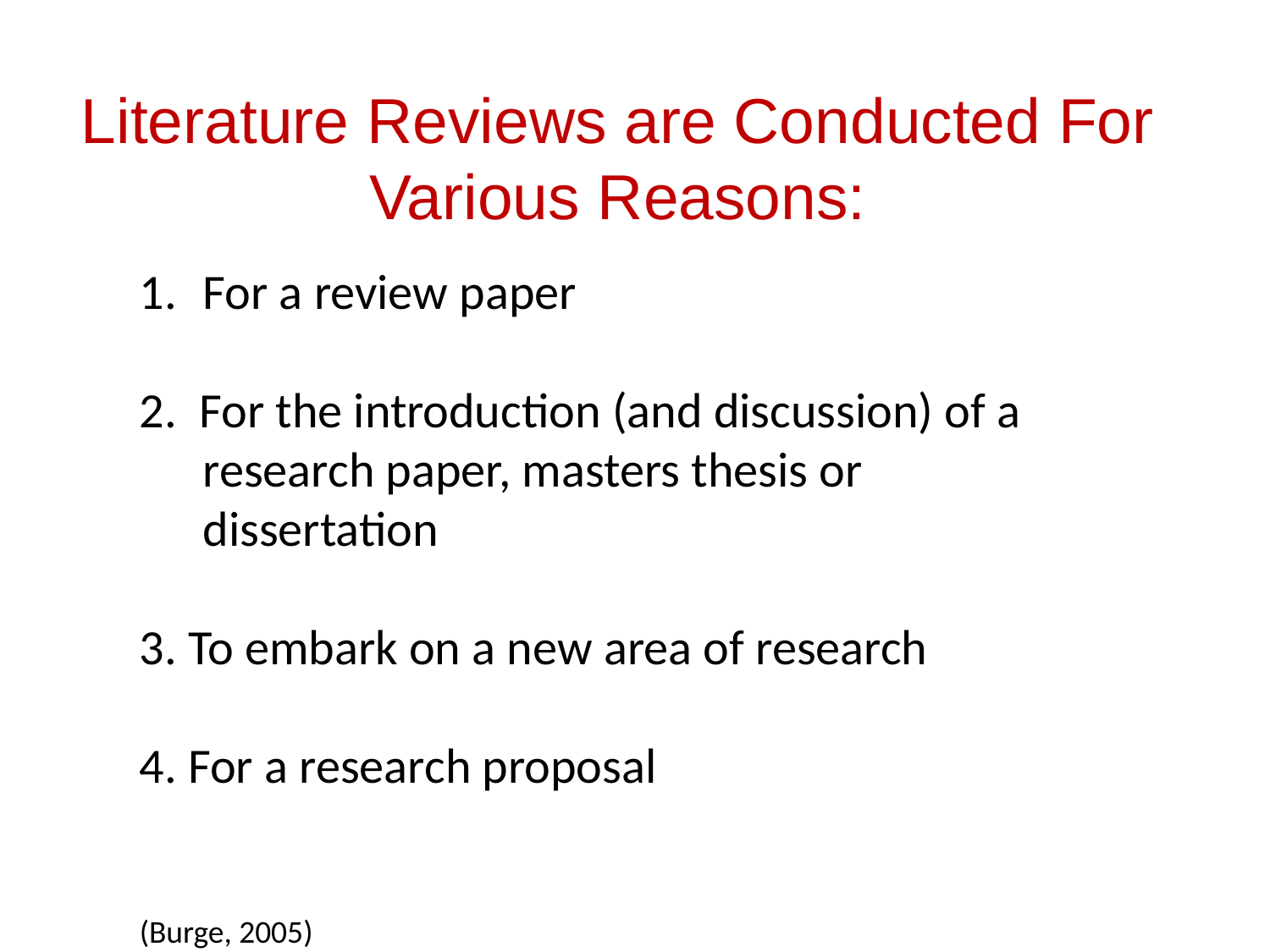

Literature Reviews are Conducted For
Various Reasons:
For a review paper
2.  For the introduction (and discussion) of a research paper, masters thesis or dissertation
3. To embark on a new area of research
4. For a research proposal

(Burge, 2005)